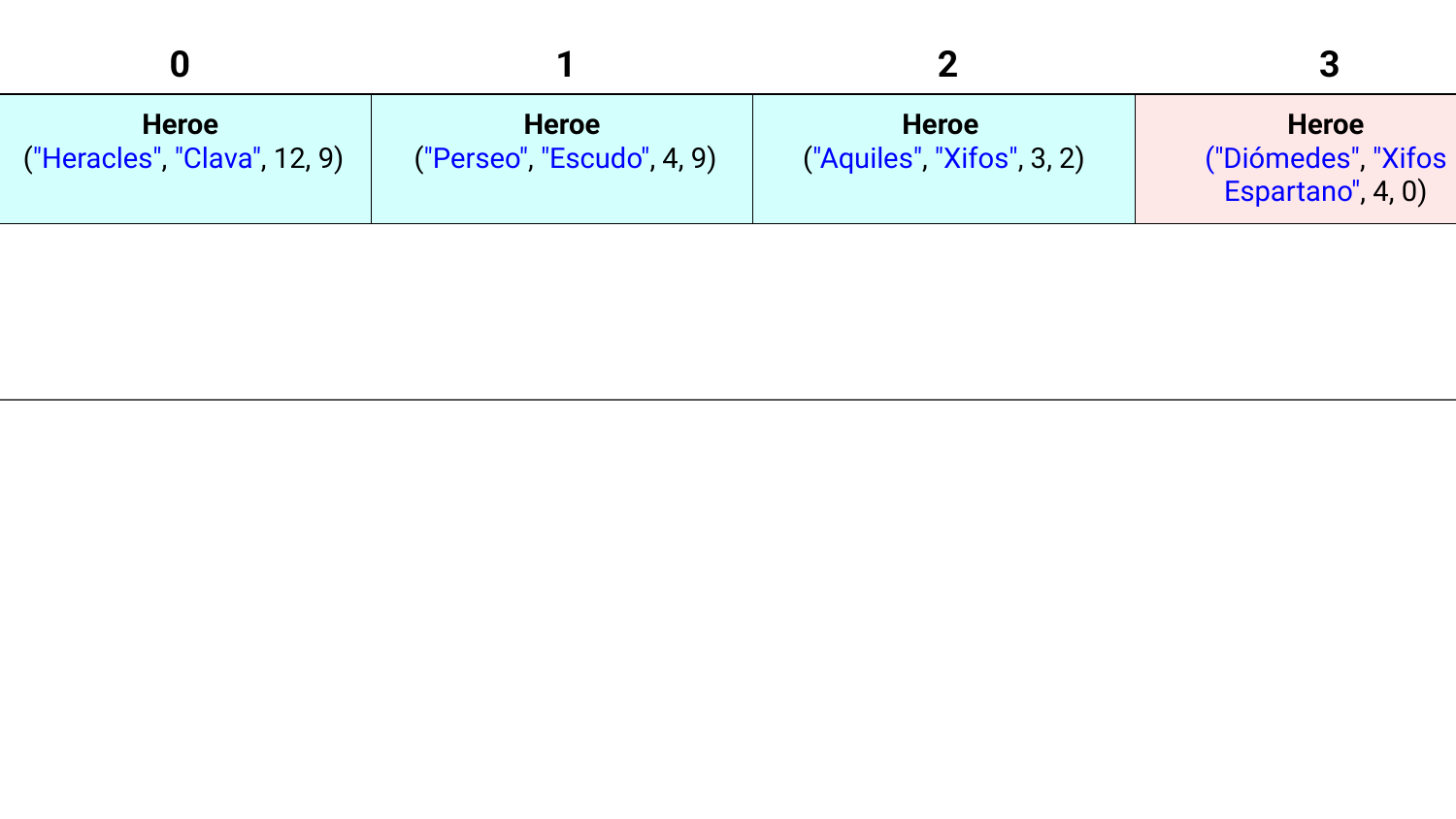

0
1
2
3
| Heroe ("Heracles", "Clava", 12, 9) | Heroe ("Perseo", "Escudo", 4, 9) | Heroe ("Aquiles", "Xifos", 3, 2) | Heroe ("Diómedes", "Xifos Espartano", 4, 0) |
| --- | --- | --- | --- |
lista ==

listIter